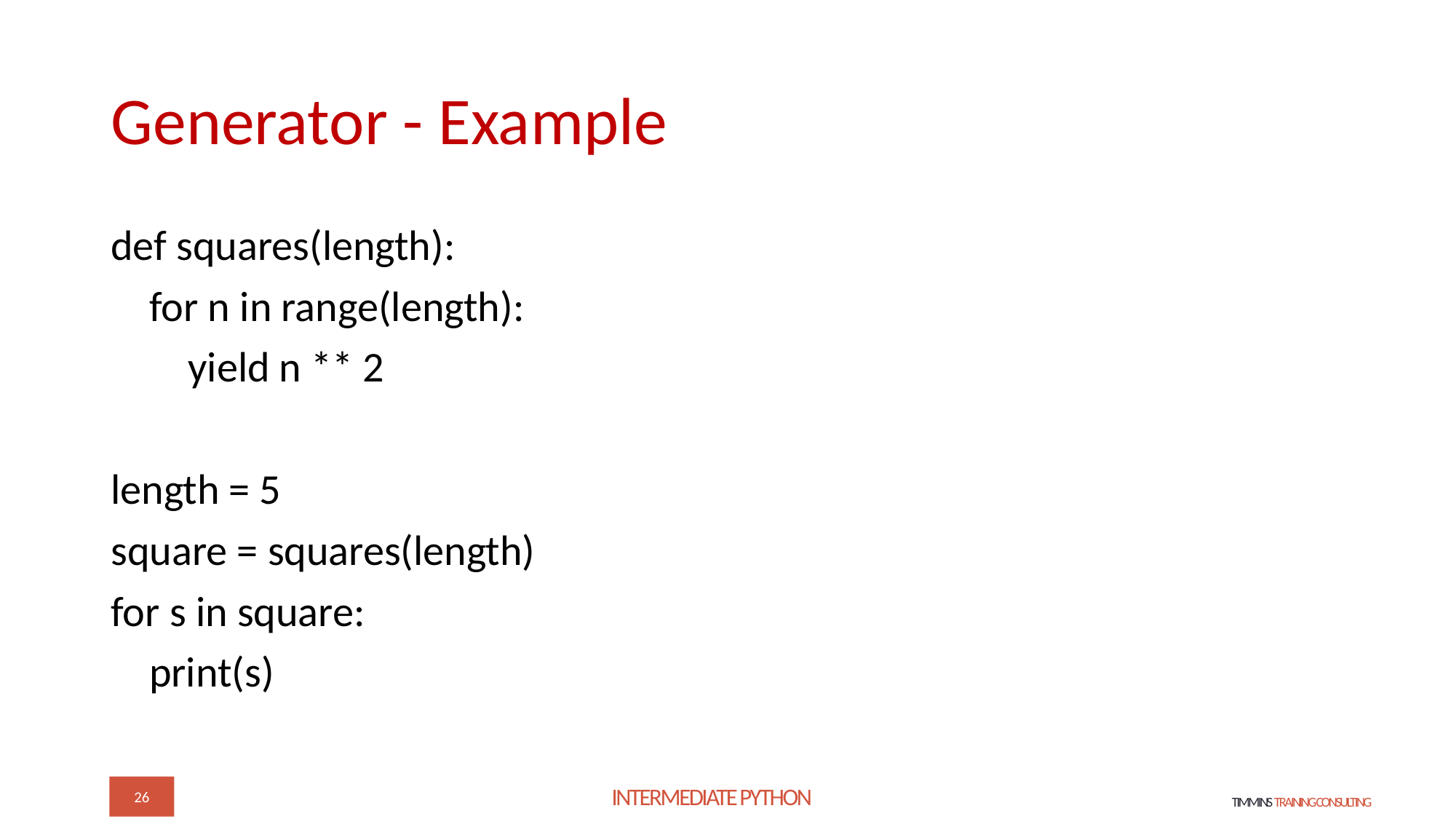

# Generator - Example
def squares(length):
    for n in range(length):
        yield n ** 2

length = 5
square = squares(length)
for s in square:
    print(s)